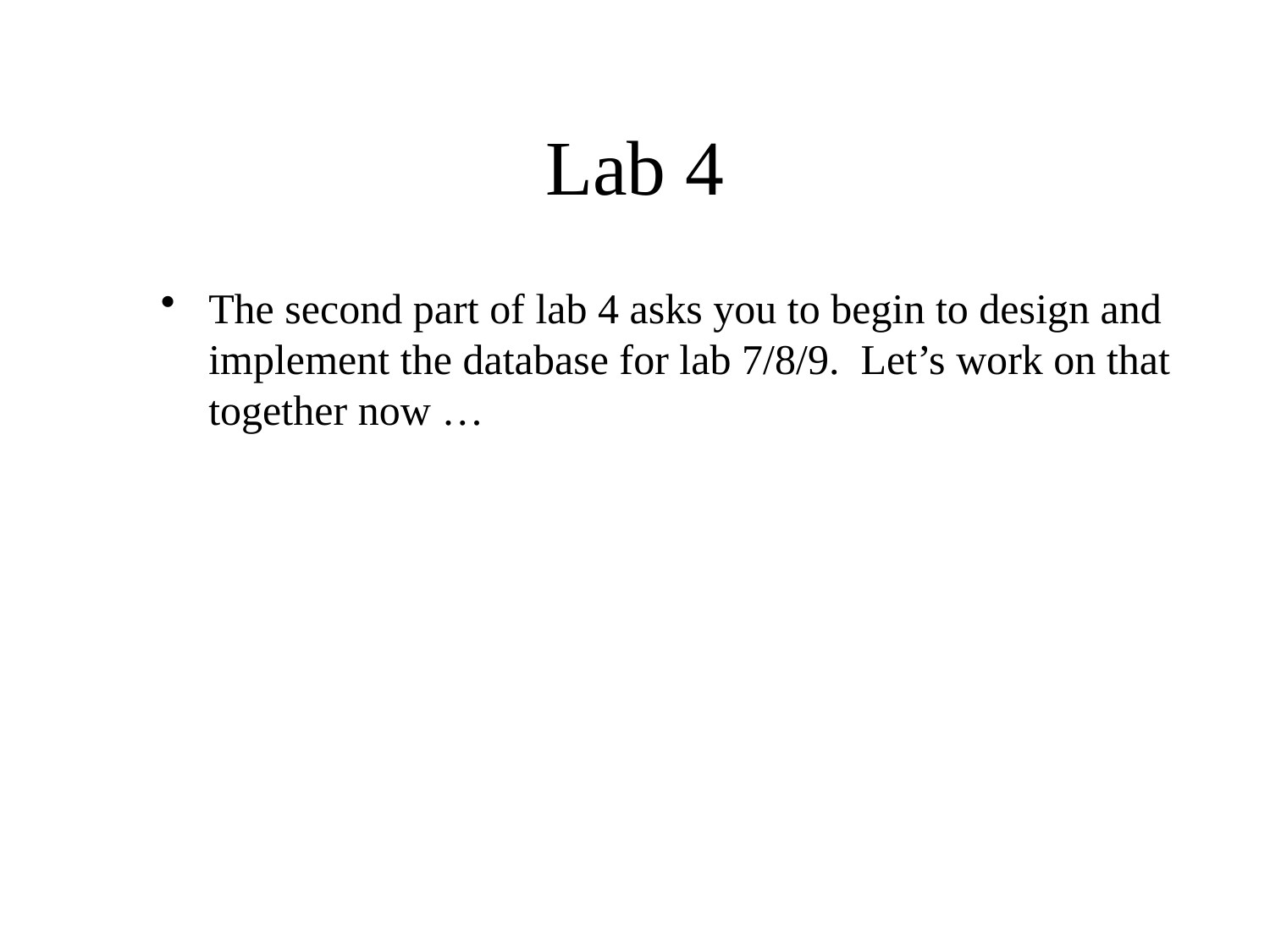

# Lab 4
The second part of lab 4 asks you to begin to design and implement the database for lab 7/8/9.  Let’s work on that together now …